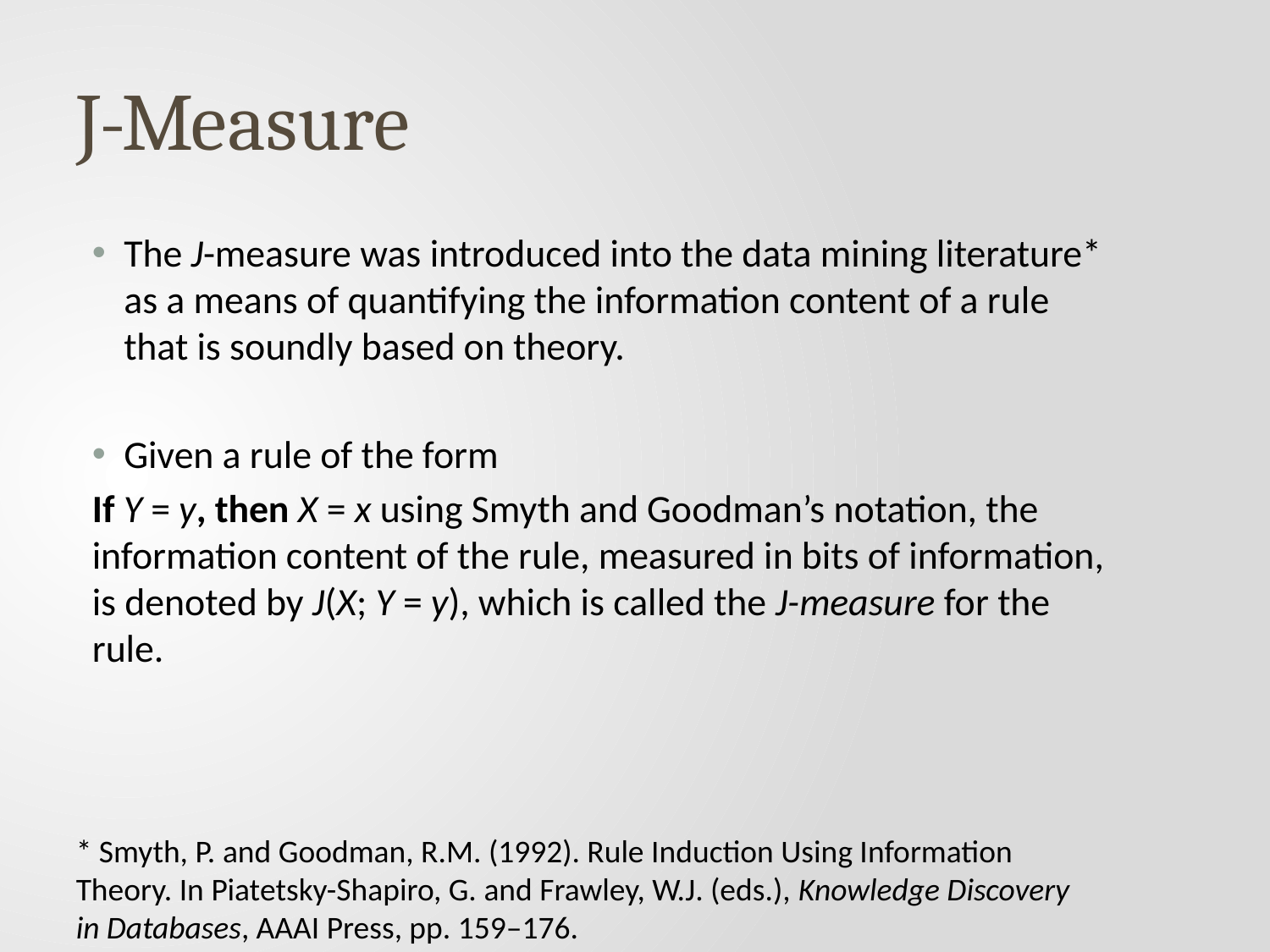

# J-Measure
The J-measure was introduced into the data mining literature* as a means of quantifying the information content of a rule that is soundly based on theory.

Given a rule of the form
If Y = y, then X = x using Smyth and Goodman’s notation, the information content of the rule, measured in bits of information, is denoted by J(X; Y = y), which is called the J-measure for the rule.
* Smyth, P. and Goodman, R.M. (1992). Rule Induction Using Information
Theory. In Piatetsky-Shapiro, G. and Frawley, W.J. (eds.), Knowledge Discovery
in Databases, AAAI Press, pp. 159–176.